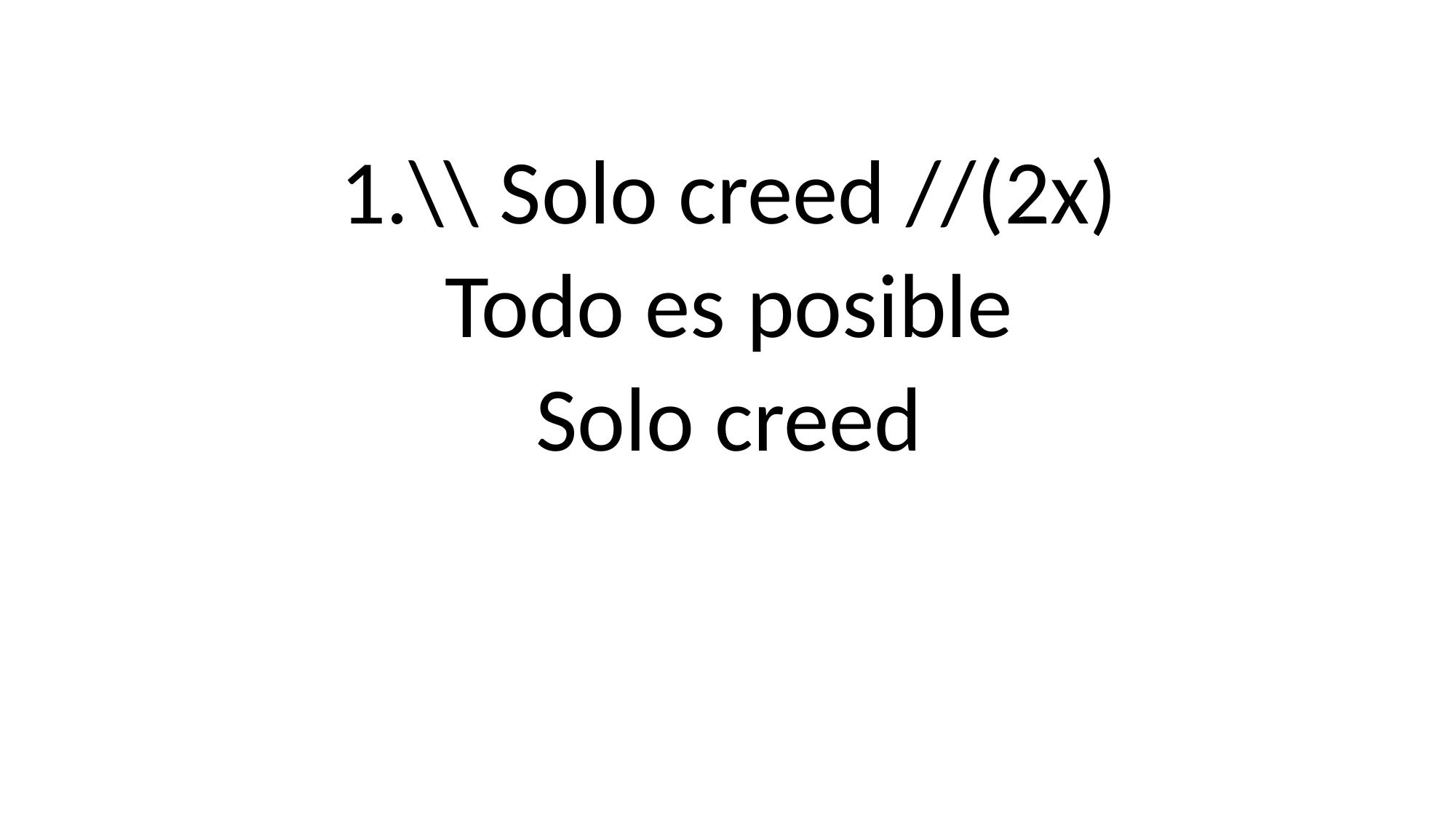

1.\\ Solo creed //(2x)
Todo es posible
Solo creed